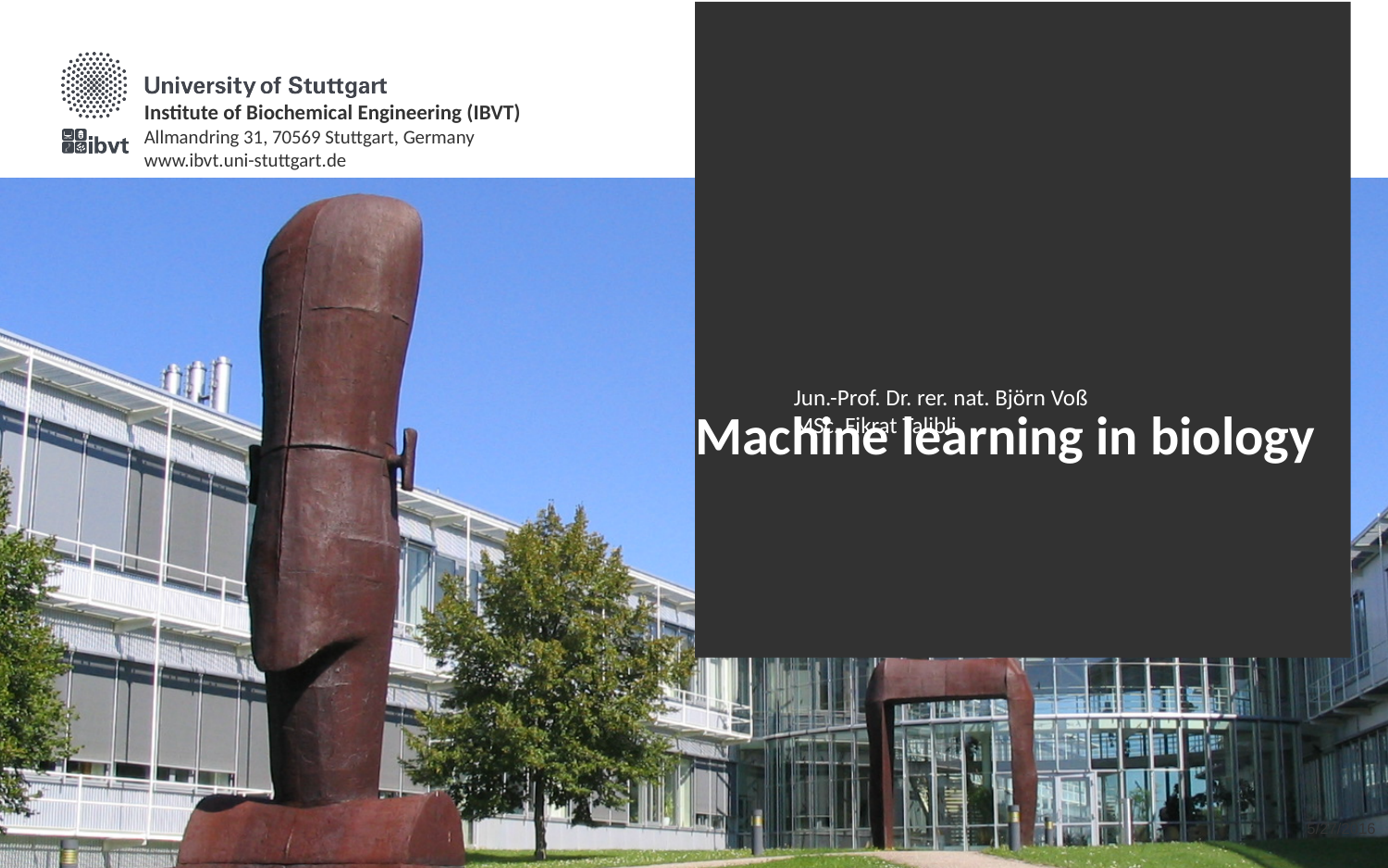

# Machine learning in biology
Jun.-Prof. Dr. rer. nat. Björn Voß
MSc. Fikrat Talibli

5/27/2016